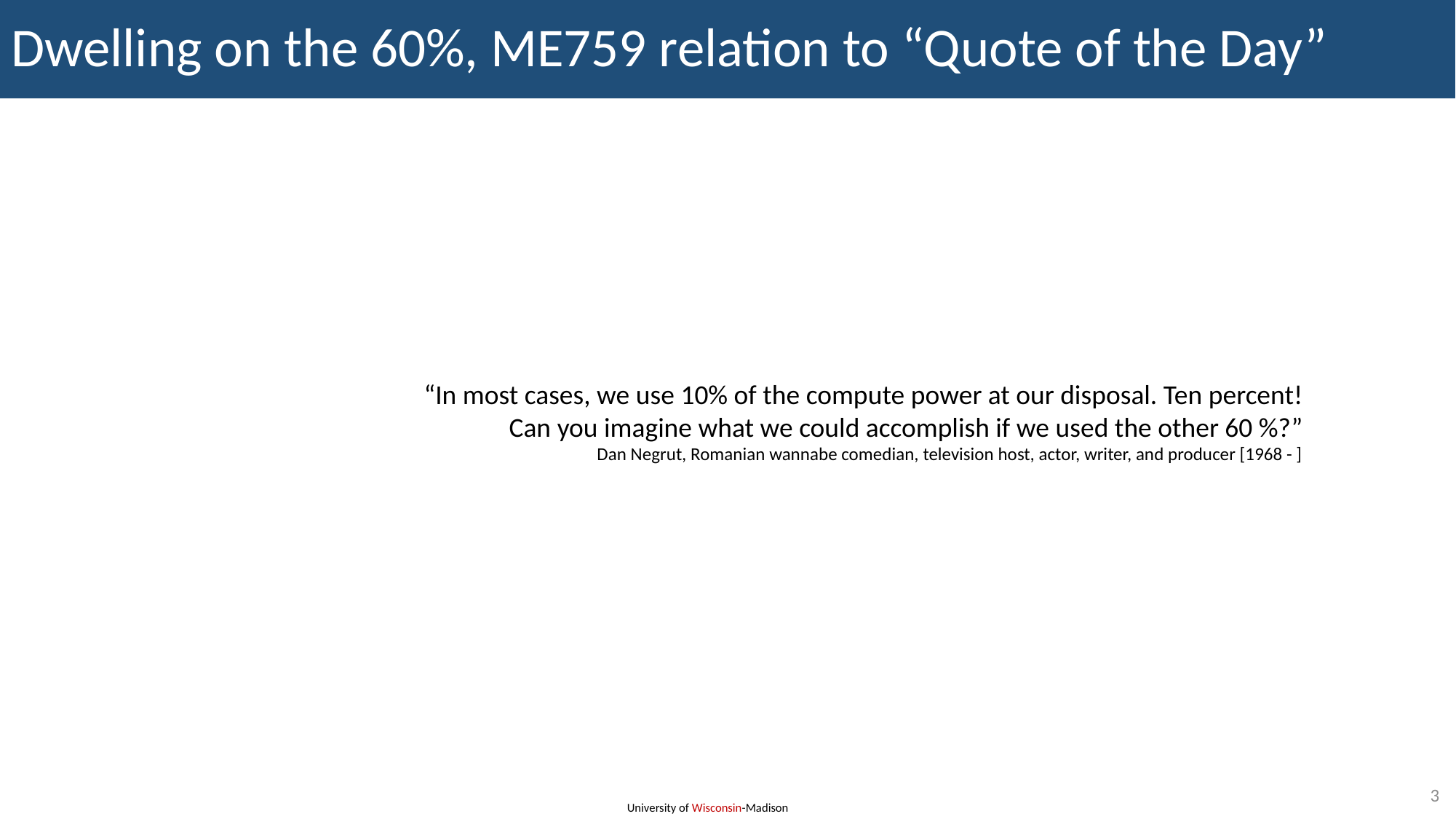

# Dwelling on the 60%, ME759 relation to “Quote of the Day”
“In most cases, we use 10% of the compute power at our disposal. Ten percent!
Can you imagine what we could accomplish if we used the other 60 %?”
Dan Negrut, Romanian wannabe comedian, television host, actor, writer, and producer [1968 - ]
3